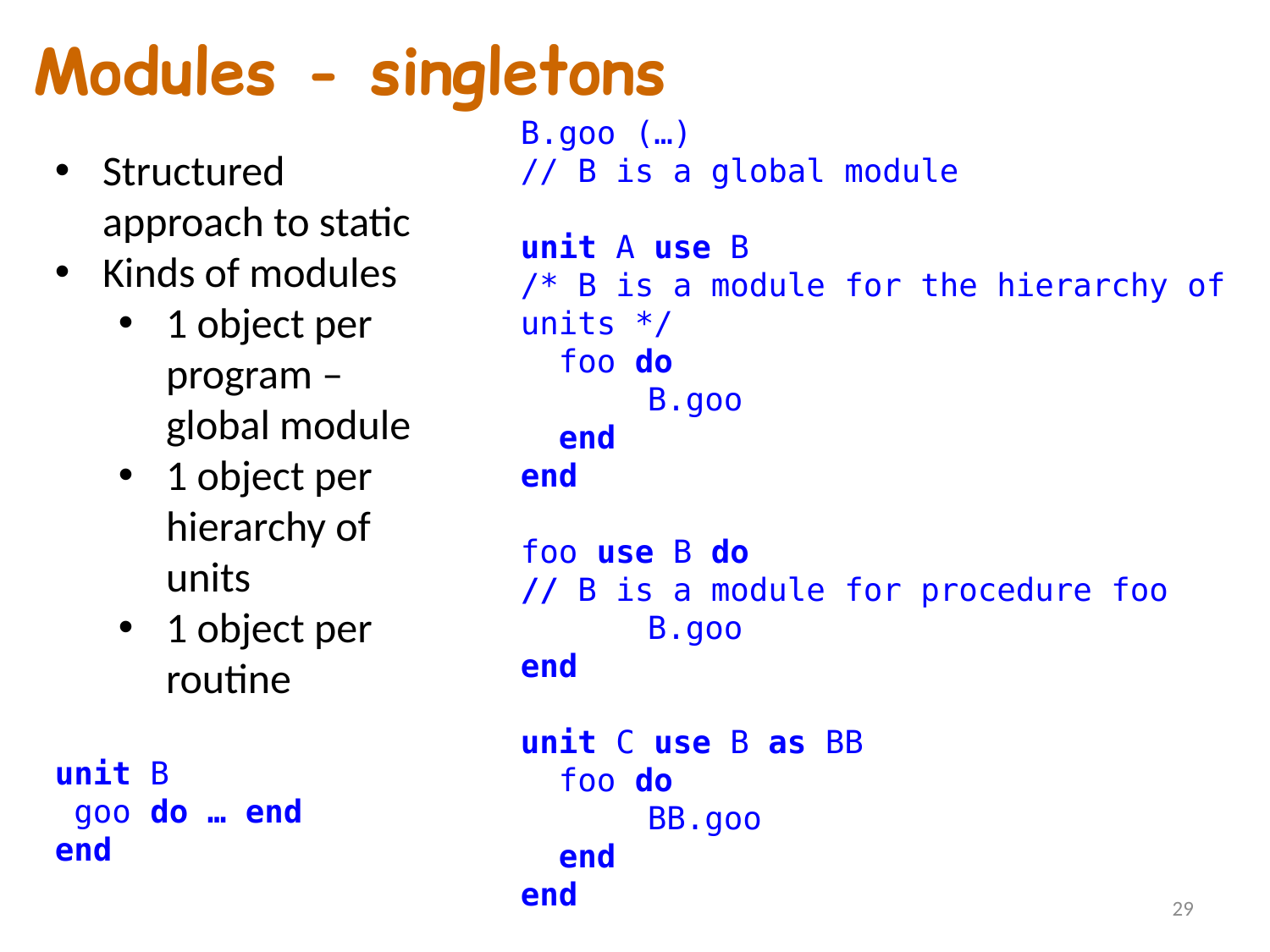

Modules - singletons
B.goo (…)
// B is a global module

unit A use B
/* B is a module for the hierarchy of units */
  foo do
	B.goo
  end
end

foo use B do
// B is a module for procedure foo
	B.goo
end

unit C use B as BB
  foo do
	BB.goo
  end
end
Structured approach to static
Kinds of modules
1 object per program – global module
1 object per hierarchy of units
1 object per routine

unit B
 goo do … end
end
29